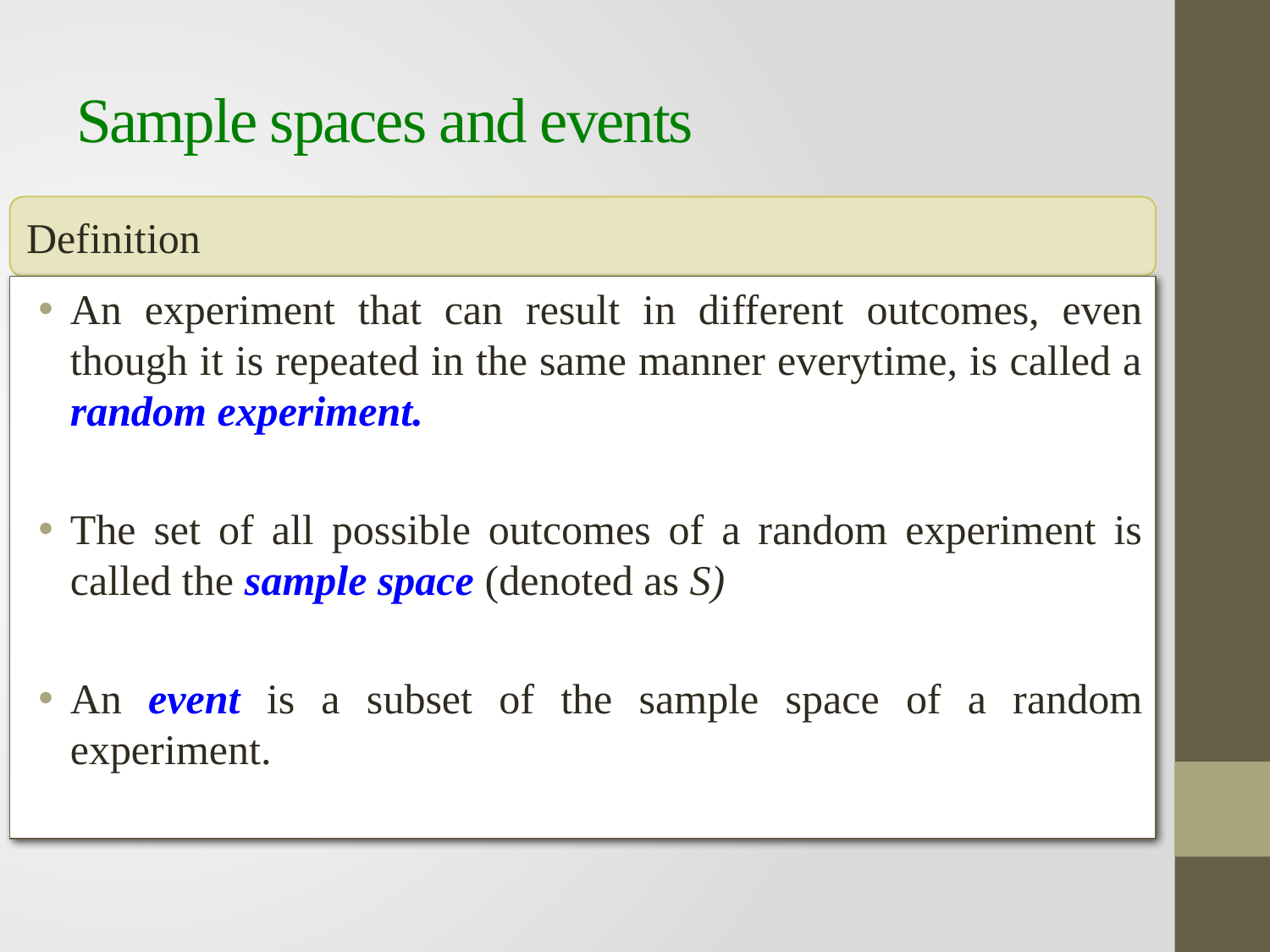

# Sample spaces and events
Definition
An experiment that can result in different outcomes, even though it is repeated in the same manner everytime, is called a random experiment.

The set of all possible outcomes of a random experiment is called the sample space (denoted as S)

An event is a subset of the sample space of a random experiment.